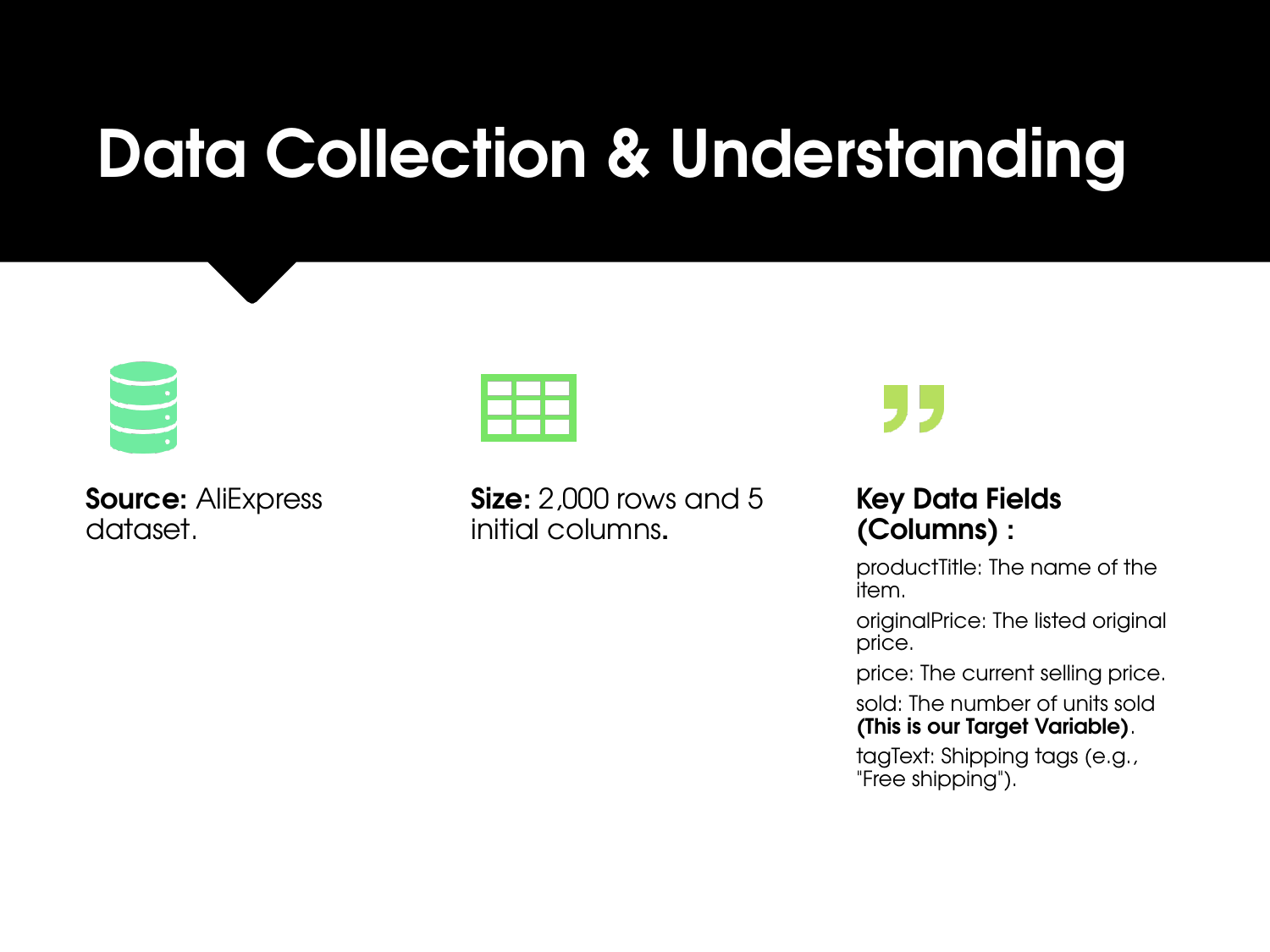

# Data Collection & Understanding
Source: AliExpress dataset.
Size: 2,000 rows and 5 initial columns.
Key Data Fields (Columns) :
productTitle: The name of the item.
originalPrice: The listed original price.
price: The current selling price.
sold: The number of units sold (This is our Target Variable).
tagText: Shipping tags (e.g., "Free shipping").